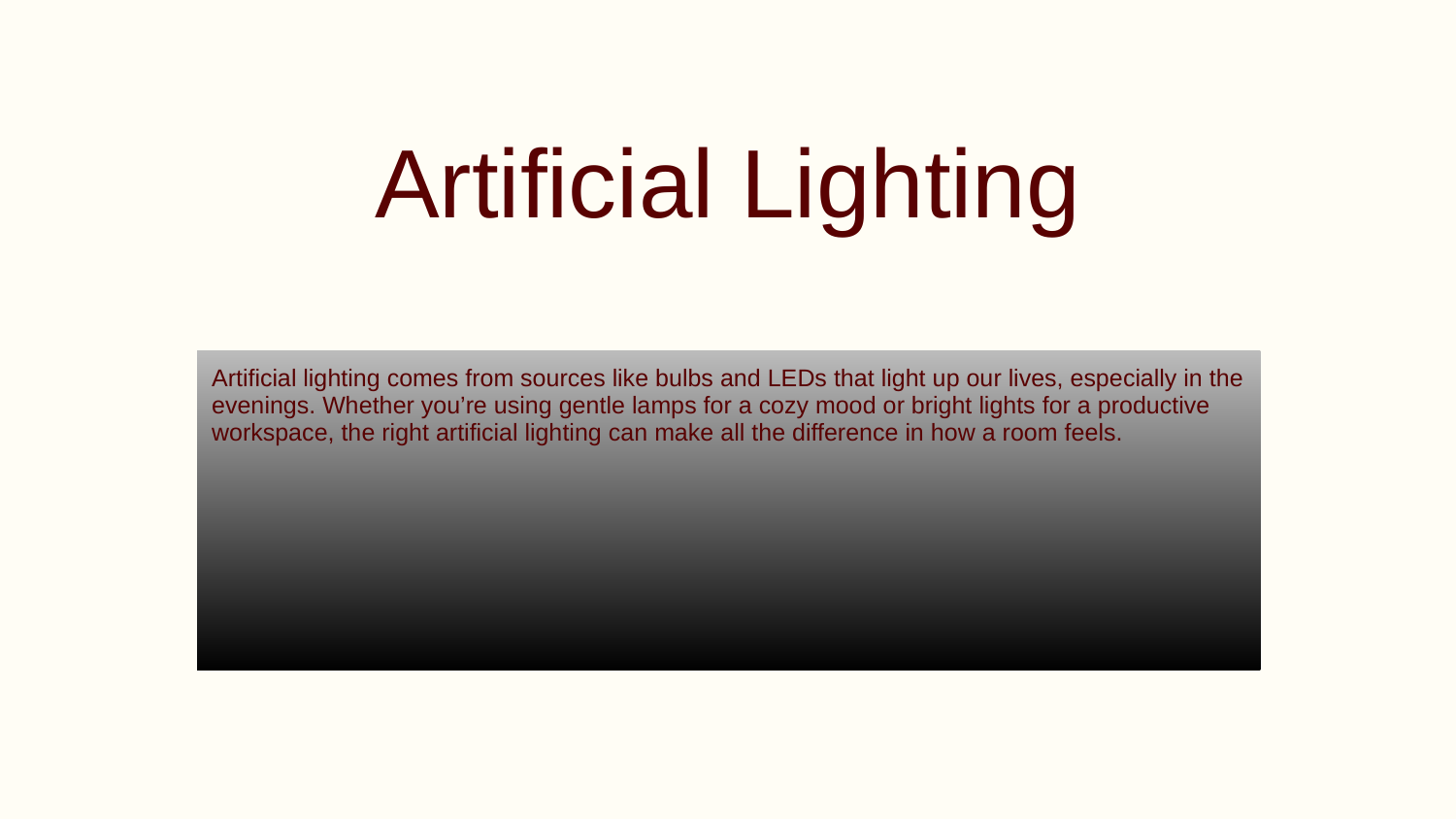

# Artificial Lighting

Artificial lighting comes from sources like bulbs and LEDs that light up our lives, especially in the evenings. Whether you’re using gentle lamps for a cozy mood or bright lights for a productive workspace, the right artificial lighting can make all the difference in how a room feels.